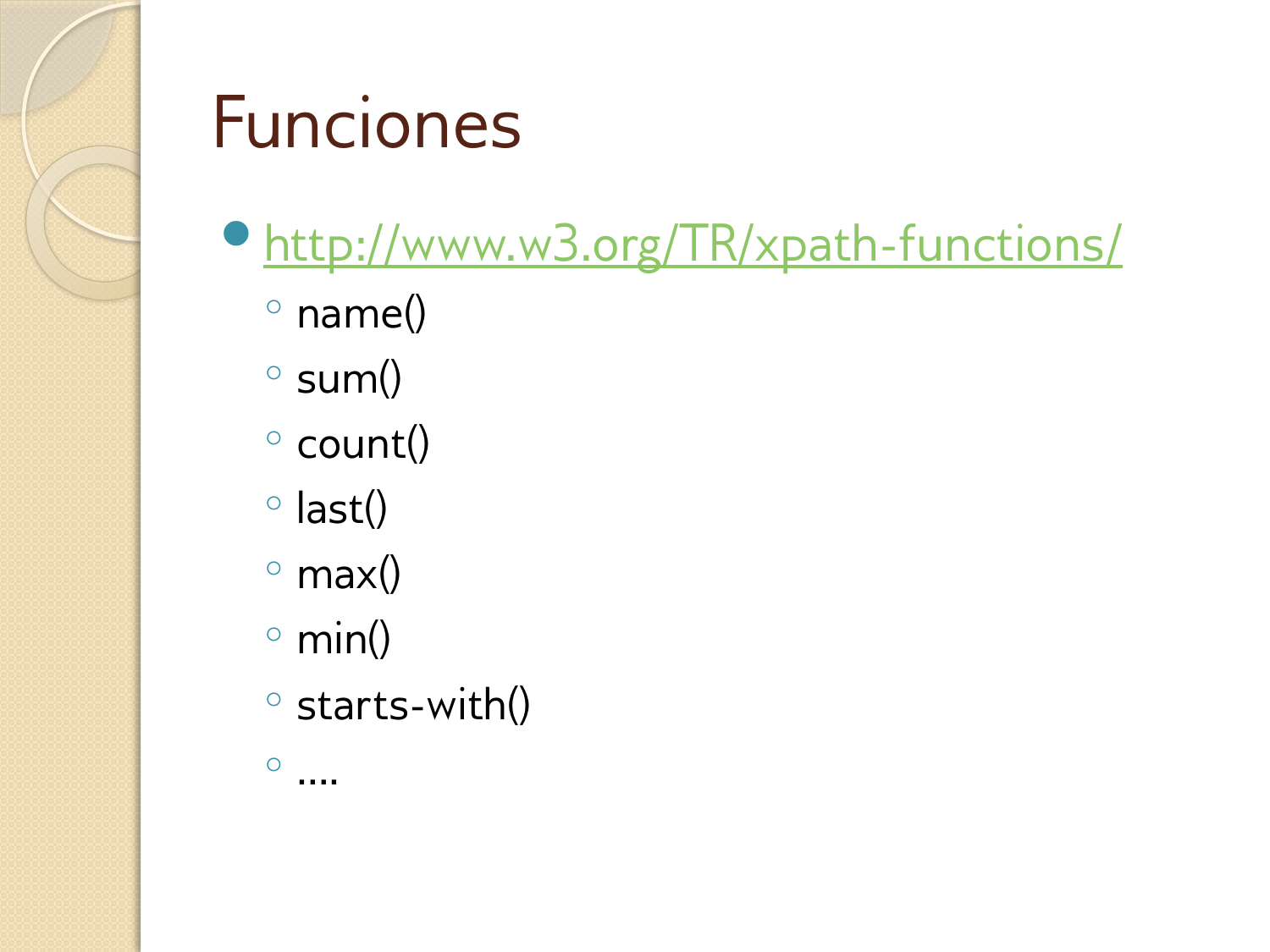

# Funciones
http://www.w3.org/TR/xpath-functions/
name()
sum()
count()
last()
max()
min()
starts-with()
….